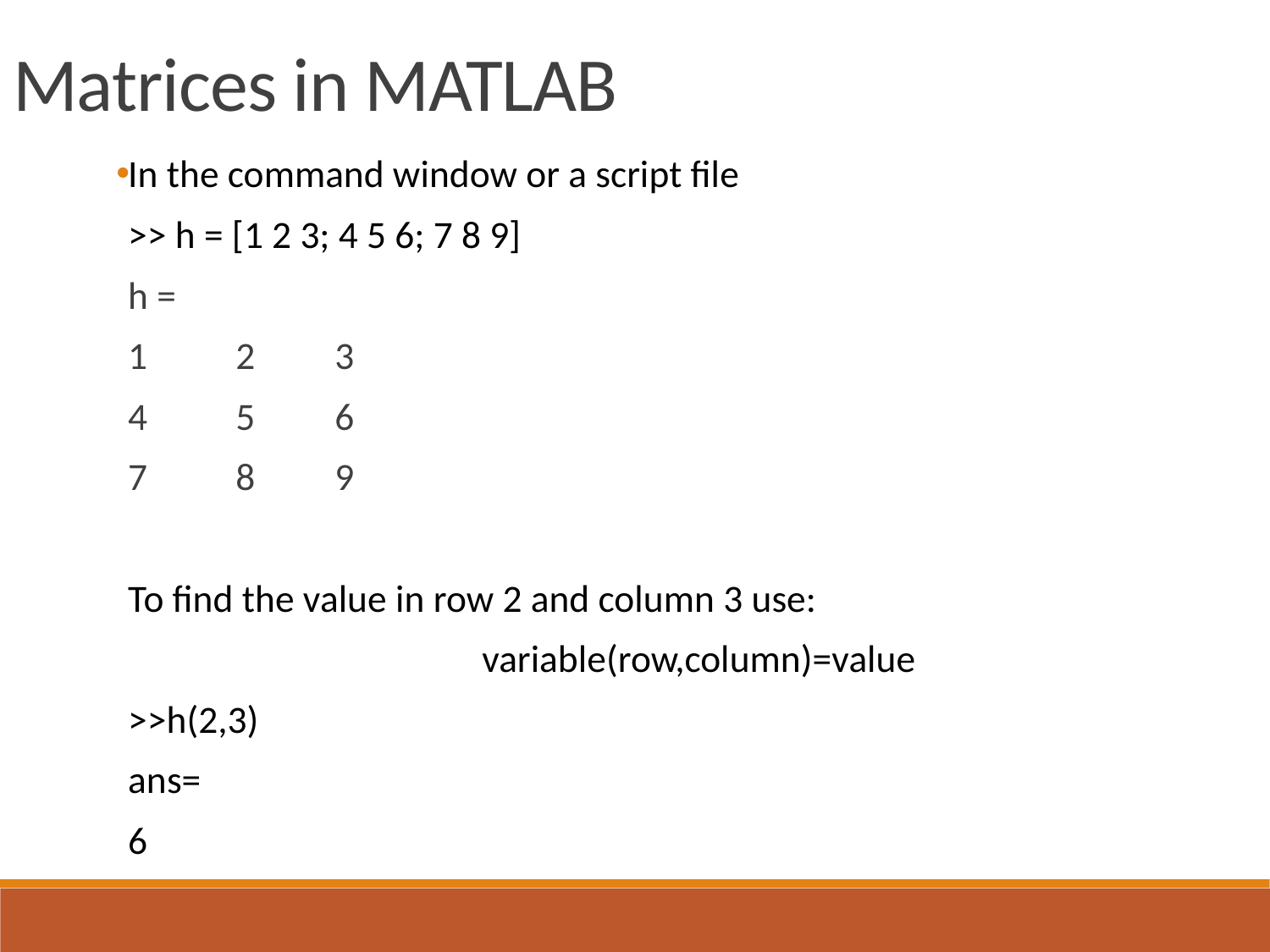

Matrices in MATLAB
In the command window or a script file
>> h = [1 2 3; 4 5 6; 7 8 9]
h =
1	 2	 3
4	 5	 6
7 	 8	 9

To find the value in row 2 and column 3 use:
variable(row,column)=value
>>h(2,3)
ans=
6